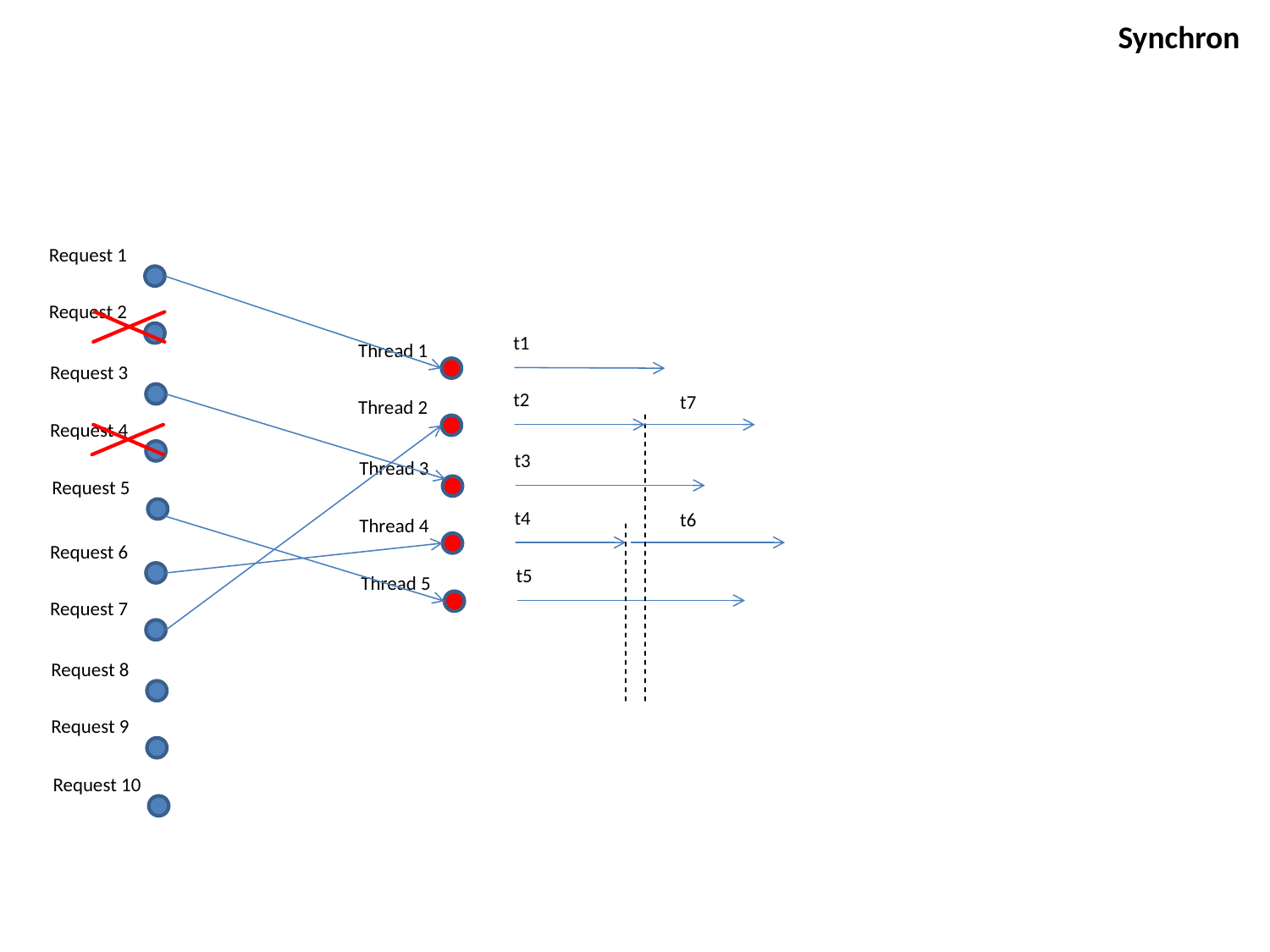

Synchron
Request 1

Request 2

t1
Thread 1
Request 3

t2
t7

Thread 2
Request 4

t3
Thread 3
Request 5

t4
t6
Thread 4
Request 6

t5

Thread 5
Request 7

Request 8

Request 9

Request 10